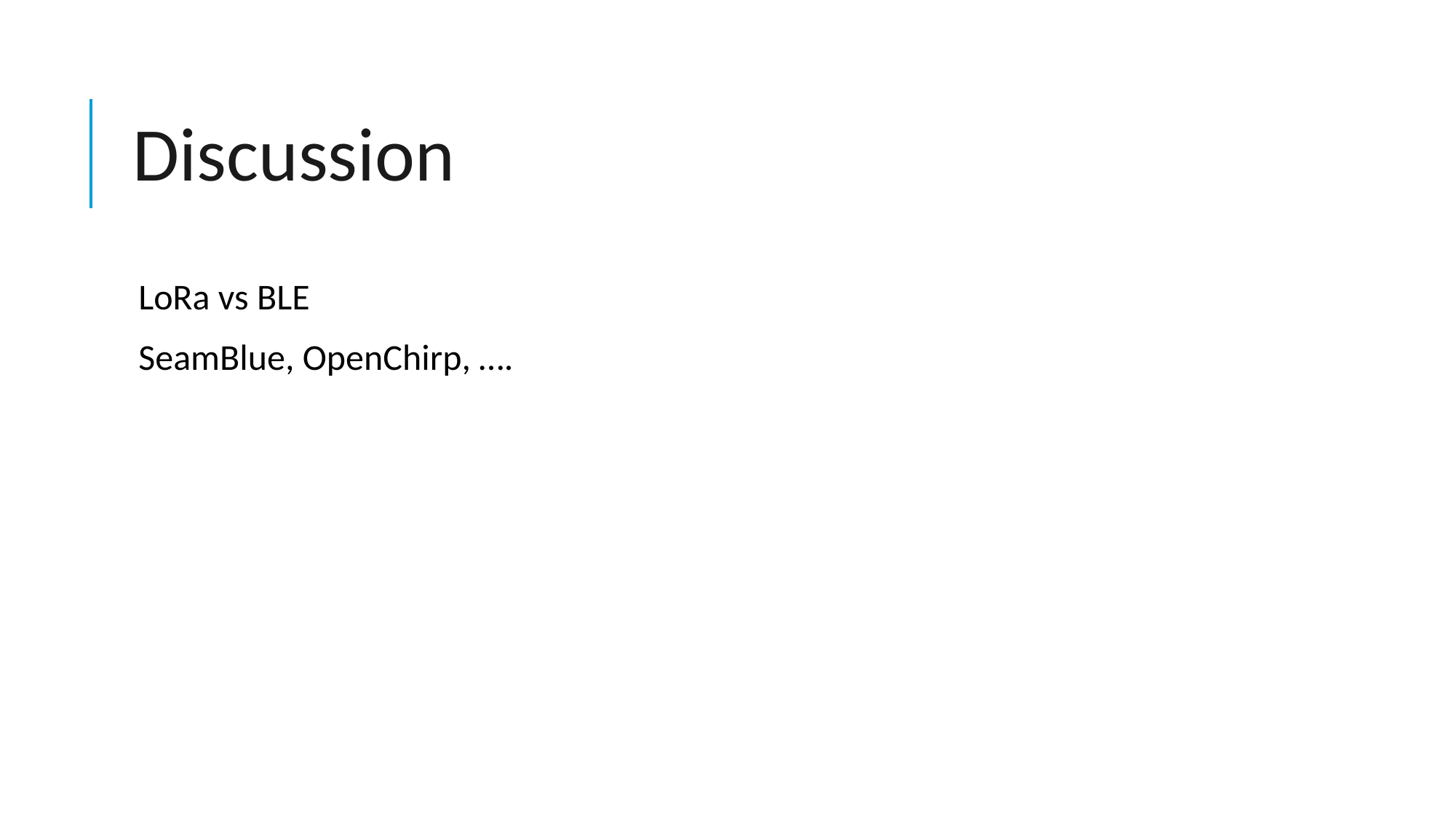

# Discussion
LoRa vs BLE
SeamBlue, OpenChirp, ….